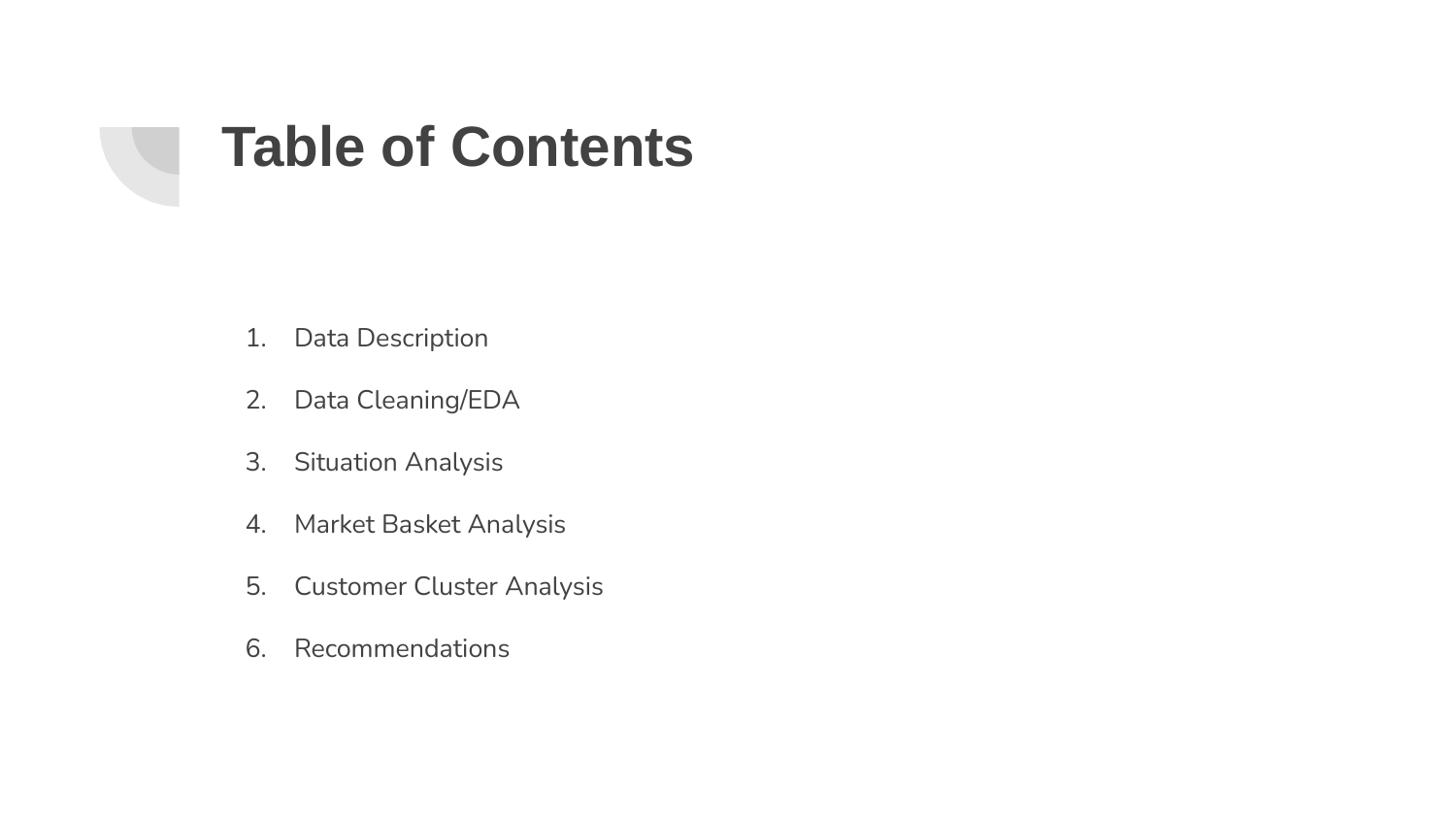

# Table of Contents
Data Description
Data Cleaning/EDA
Situation Analysis
Market Basket Analysis
Customer Cluster Analysis
Recommendations